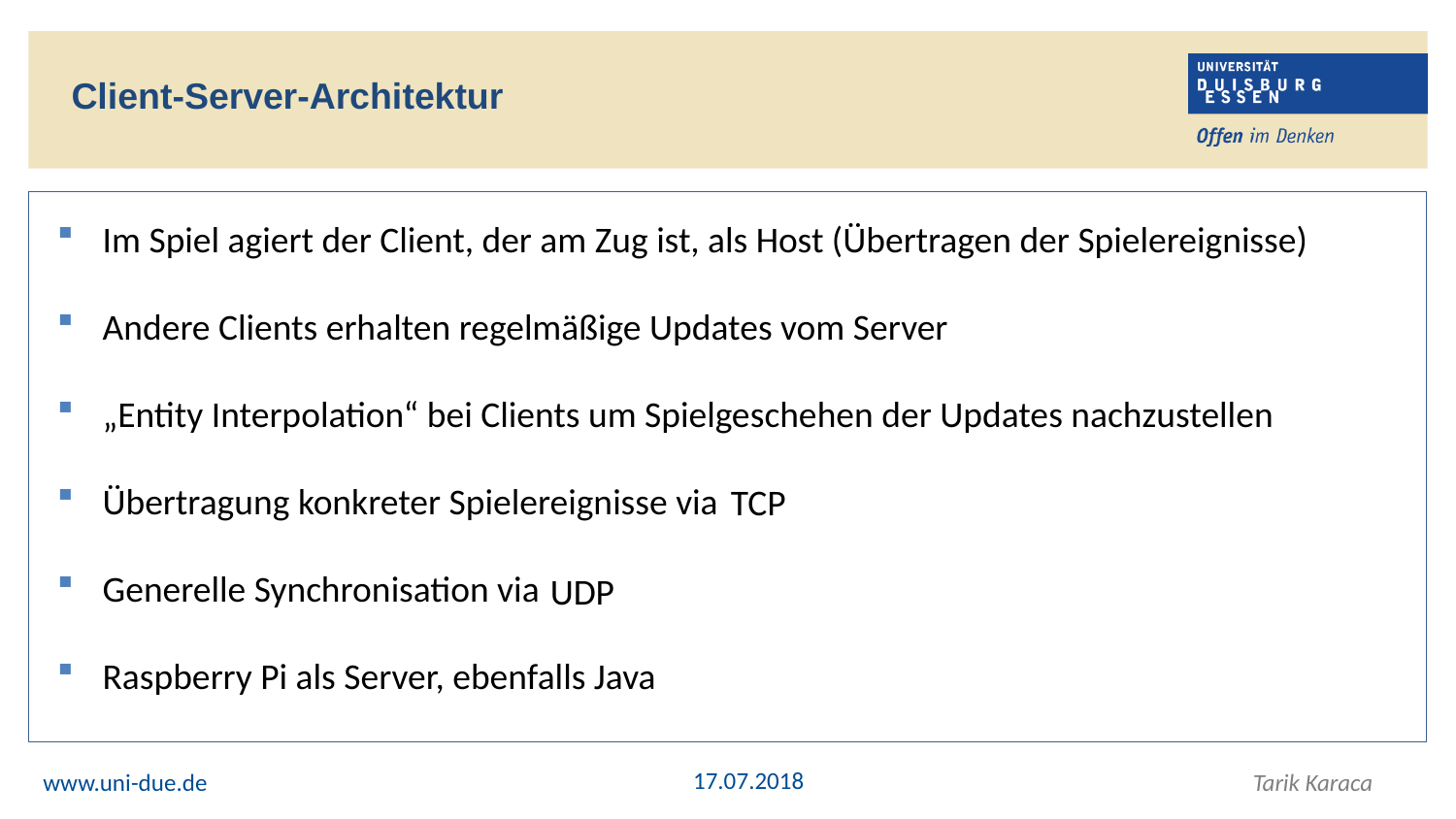

Client-Server-Architektur

Im Spiel agiert der Client, der am Zug ist, als Host (Übertragen der Spielereignisse)

Andere Clients erhalten regelmäßige Updates vom Server

„Entity Interpolation“ bei Clients um Spielgeschehen der Updates nachzustellen

Übertragung konkreter Spielereignisse via

Generelle Synchronisation via

Raspberry Pi als Server, ebenfalls Java
TCP
UDP
17.07.2018
www.uni-due.de
Tarik Karaca